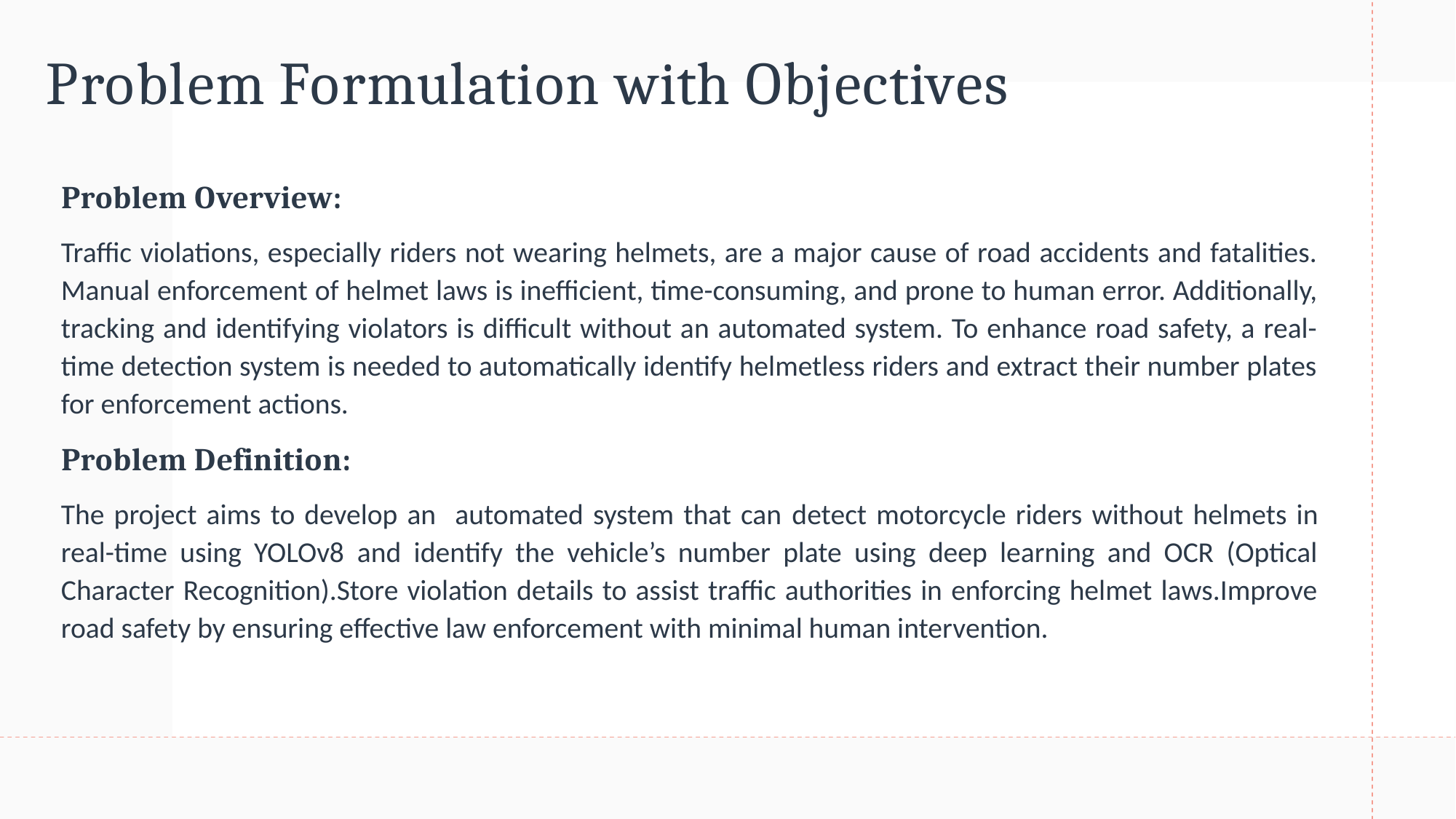

7
# Problem Formulation with Objectives
Problem Overview:
Traffic violations, especially riders not wearing helmets, are a major cause of road accidents and fatalities. Manual enforcement of helmet laws is inefficient, time-consuming, and prone to human error. Additionally, tracking and identifying violators is difficult without an automated system. To enhance road safety, a real-time detection system is needed to automatically identify helmetless riders and extract their number plates for enforcement actions.
Problem Definition:
The project aims to develop an  automated system that can detect motorcycle riders without helmets in real-time using YOLOv8 and identify the vehicle’s number plate using deep learning and OCR (Optical Character Recognition).Store violation details to assist traffic authorities in enforcing helmet laws.Improve road safety by ensuring effective law enforcement with minimal human intervention.